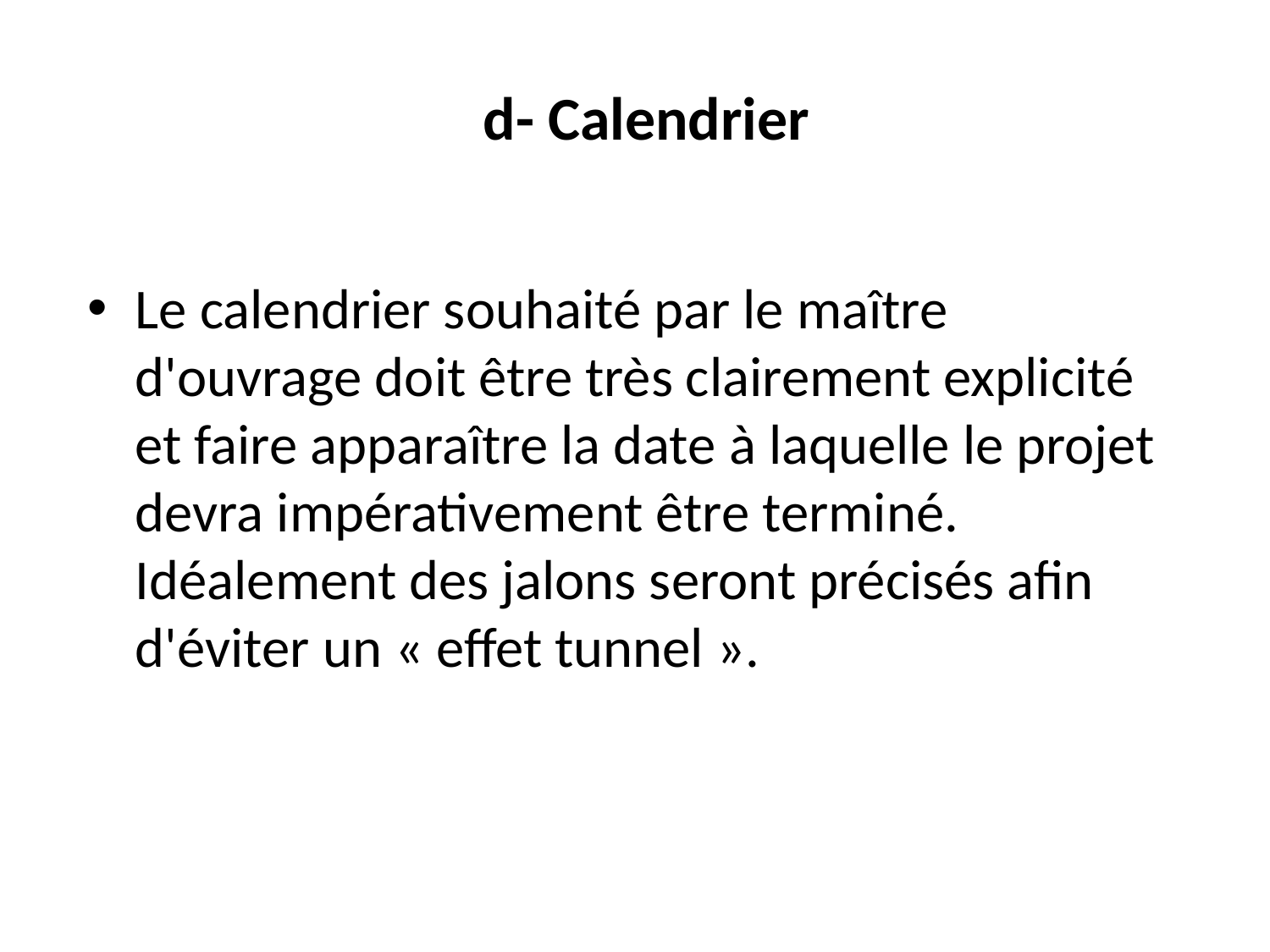

d- Calendrier
Le calendrier souhaité par le maître d'ouvrage doit être très clairement explicité et faire apparaître la date à laquelle le projet devra impérativement être terminé. Idéalement des jalons seront précisés afin d'éviter un « effet tunnel ».